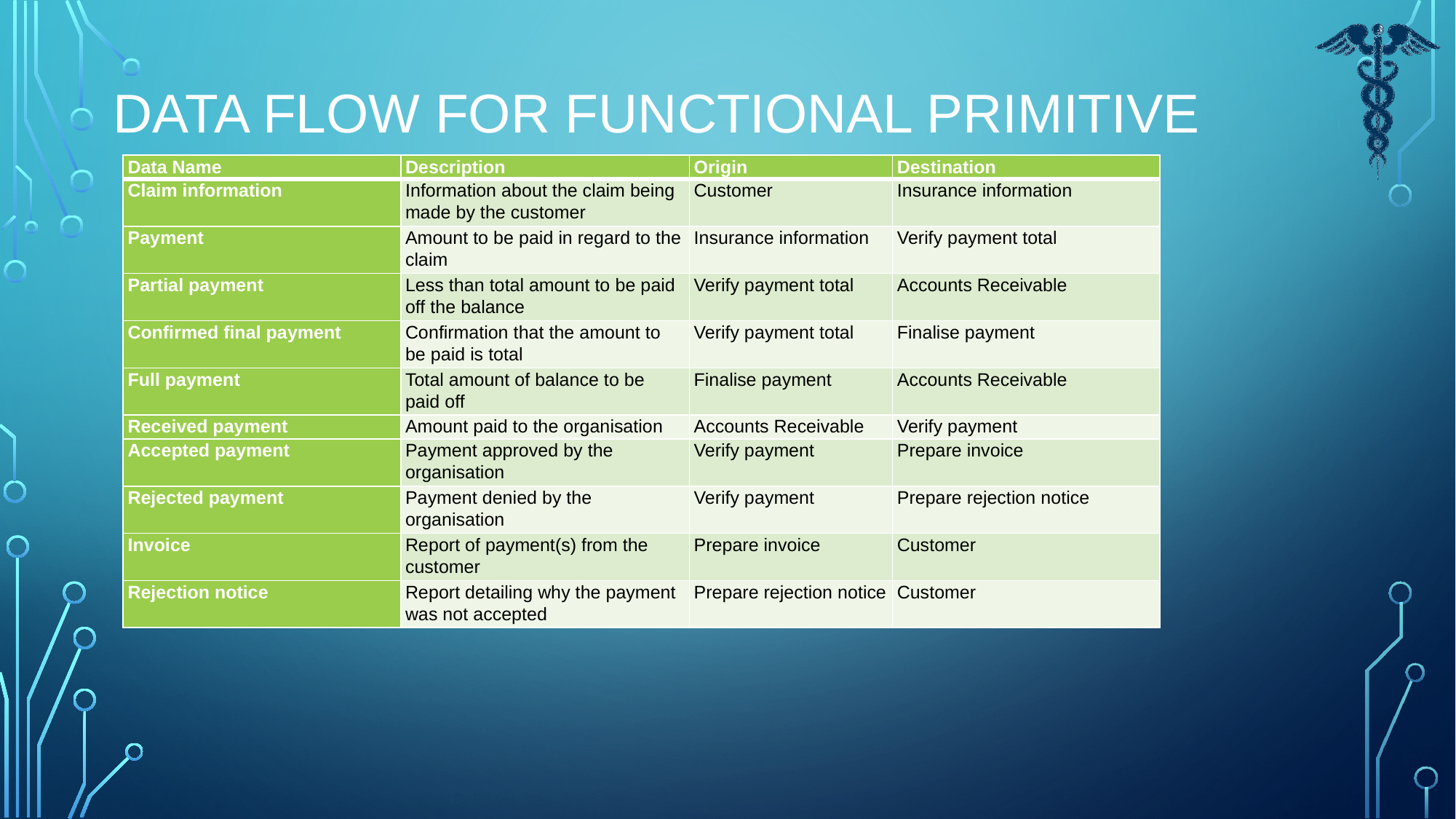

# Data flow for functional primitive
| Data Name | Description | Origin | Destination |
| --- | --- | --- | --- |
| Claim information | Information about the claim being made by the customer | Customer | Insurance information |
| Payment | Amount to be paid in regard to the claim | Insurance information | Verify payment total |
| Partial payment | Less than total amount to be paid off the balance | Verify payment total | Accounts Receivable |
| Confirmed final payment | Confirmation that the amount to be paid is total | Verify payment total | Finalise payment |
| Full payment | Total amount of balance to be paid off | Finalise payment | Accounts Receivable |
| Received payment | Amount paid to the organisation | Accounts Receivable | Verify payment |
| Accepted payment | Payment approved by the organisation | Verify payment | Prepare invoice |
| Rejected payment | Payment denied by the organisation | Verify payment | Prepare rejection notice |
| Invoice | Report of payment(s) from the customer | Prepare invoice | Customer |
| Rejection notice | Report detailing why the payment was not accepted | Prepare rejection notice | Customer |